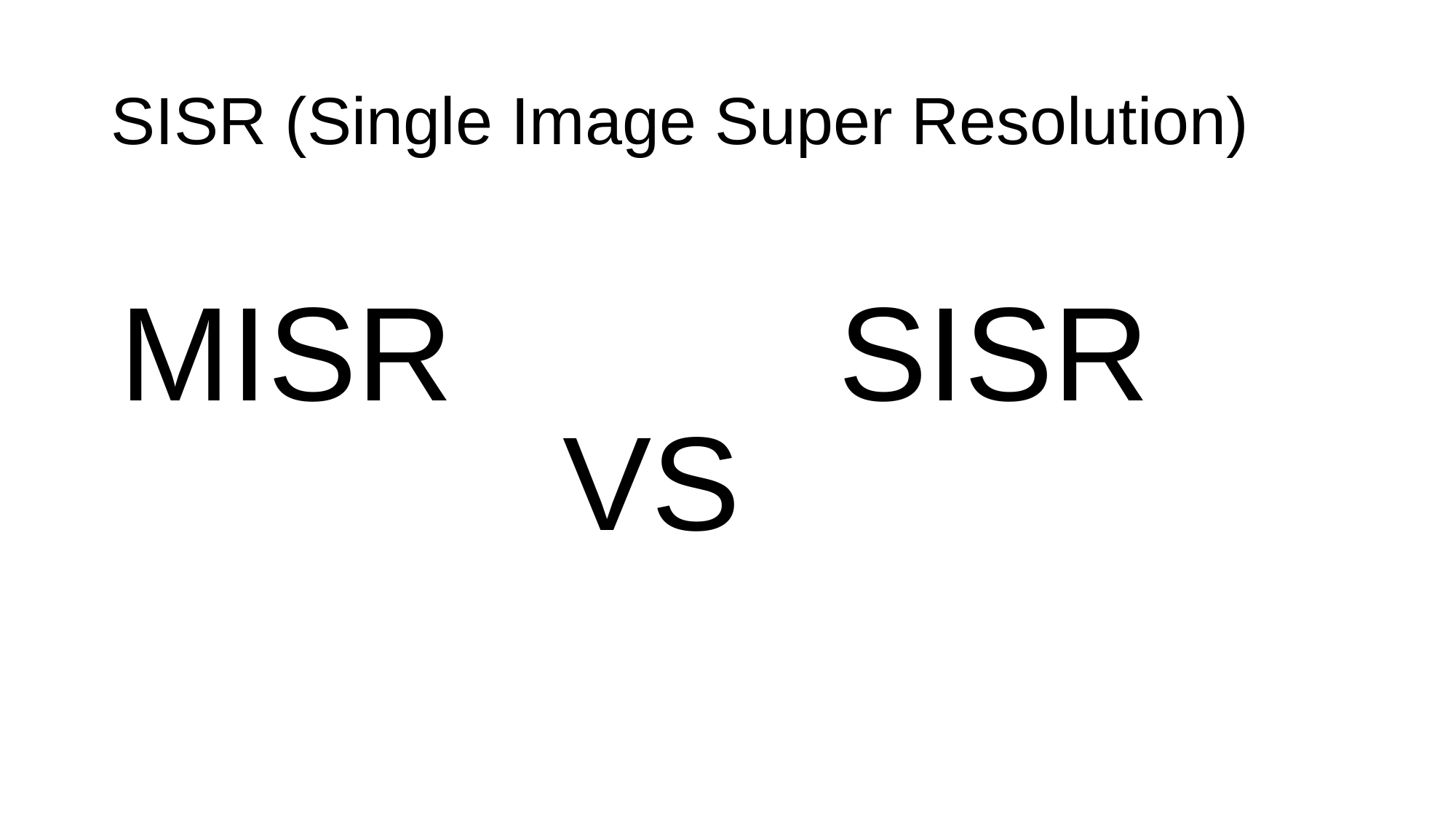

# SISR (Single Image Super Resolution)
MISR
SISR
VS